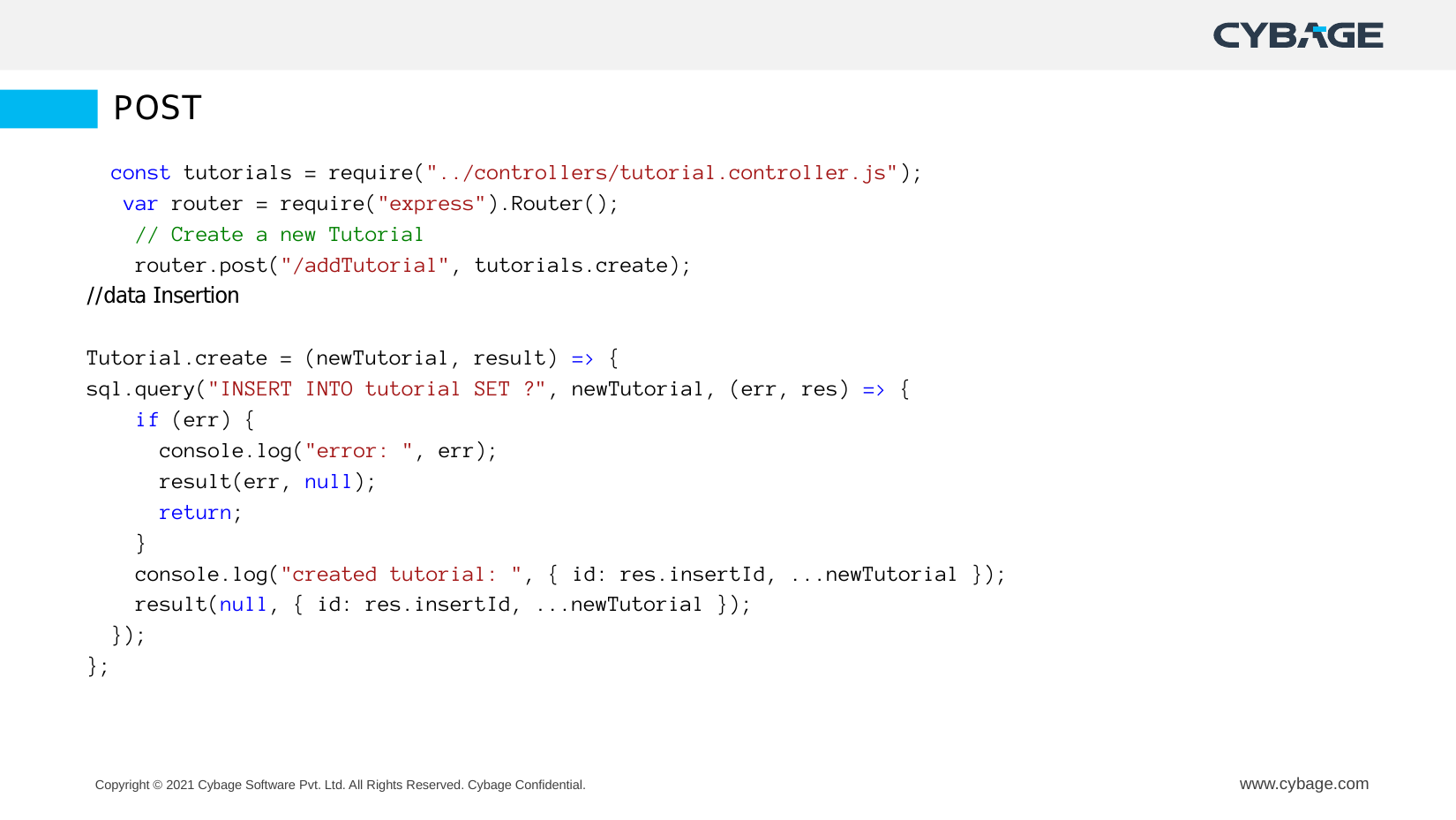

# POST
  const tutorials = require("../controllers/tutorial.controller.js");
   var router = require("express").Router();
    // Create a new Tutorial
    router.post("/addTutorial", tutorials.create);
//data Insertion

Tutorial.create = (newTutorial, result) => {
sql.query("INSERT INTO tutorial SET ?", newTutorial, (err, res) => {
    if (err) {
      console.log("error: ", err);
      result(err, null);
      return;
    }
    console.log("created tutorial: ", { id: res.insertId, ...newTutorial });
    result(null, { id: res.insertId, ...newTutorial });
  });
};